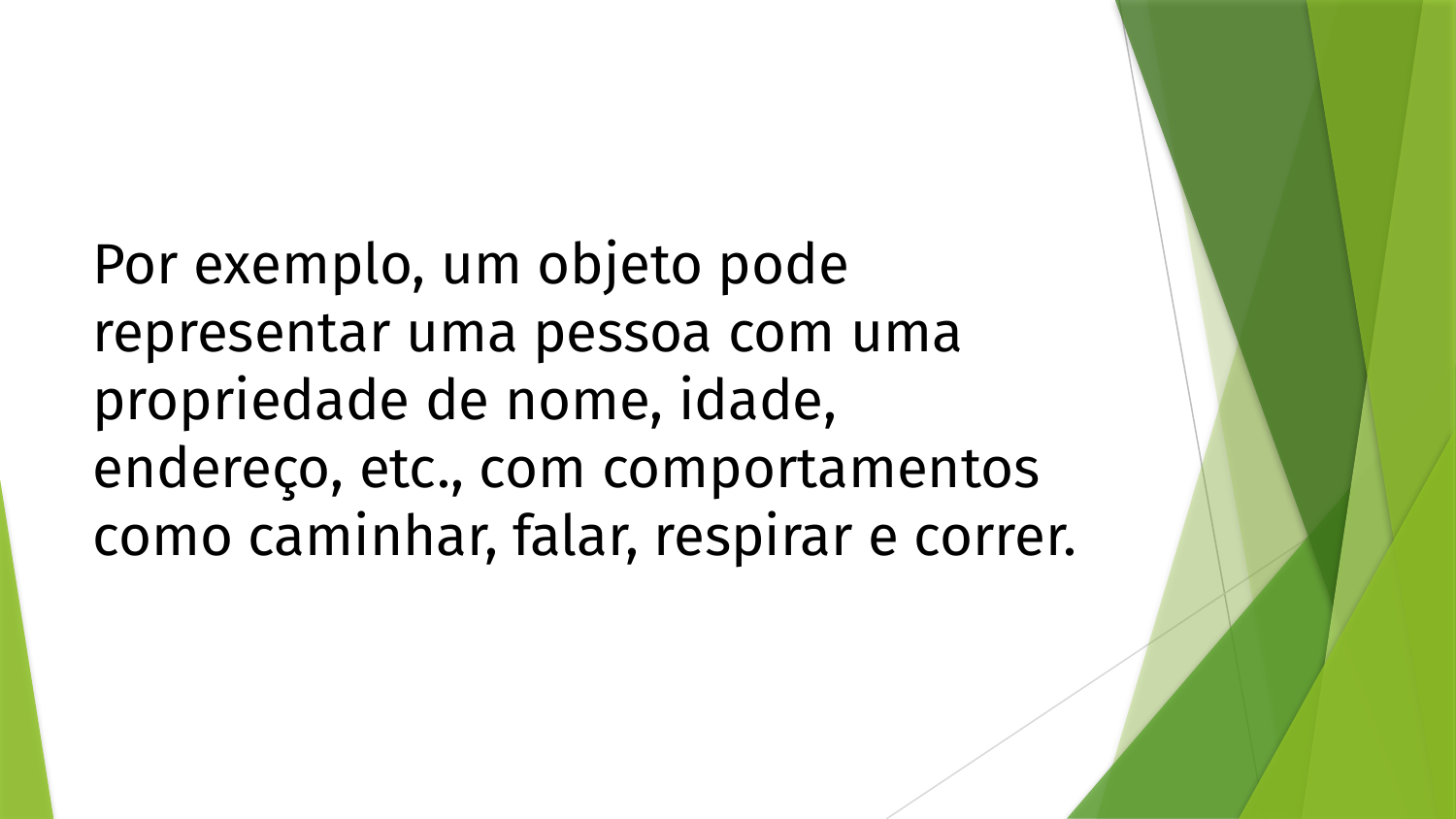

# Por exemplo, um objeto pode representar uma pessoa com uma propriedade de nome, idade, endereço, etc., com comportamentos como caminhar, falar, respirar e correr.